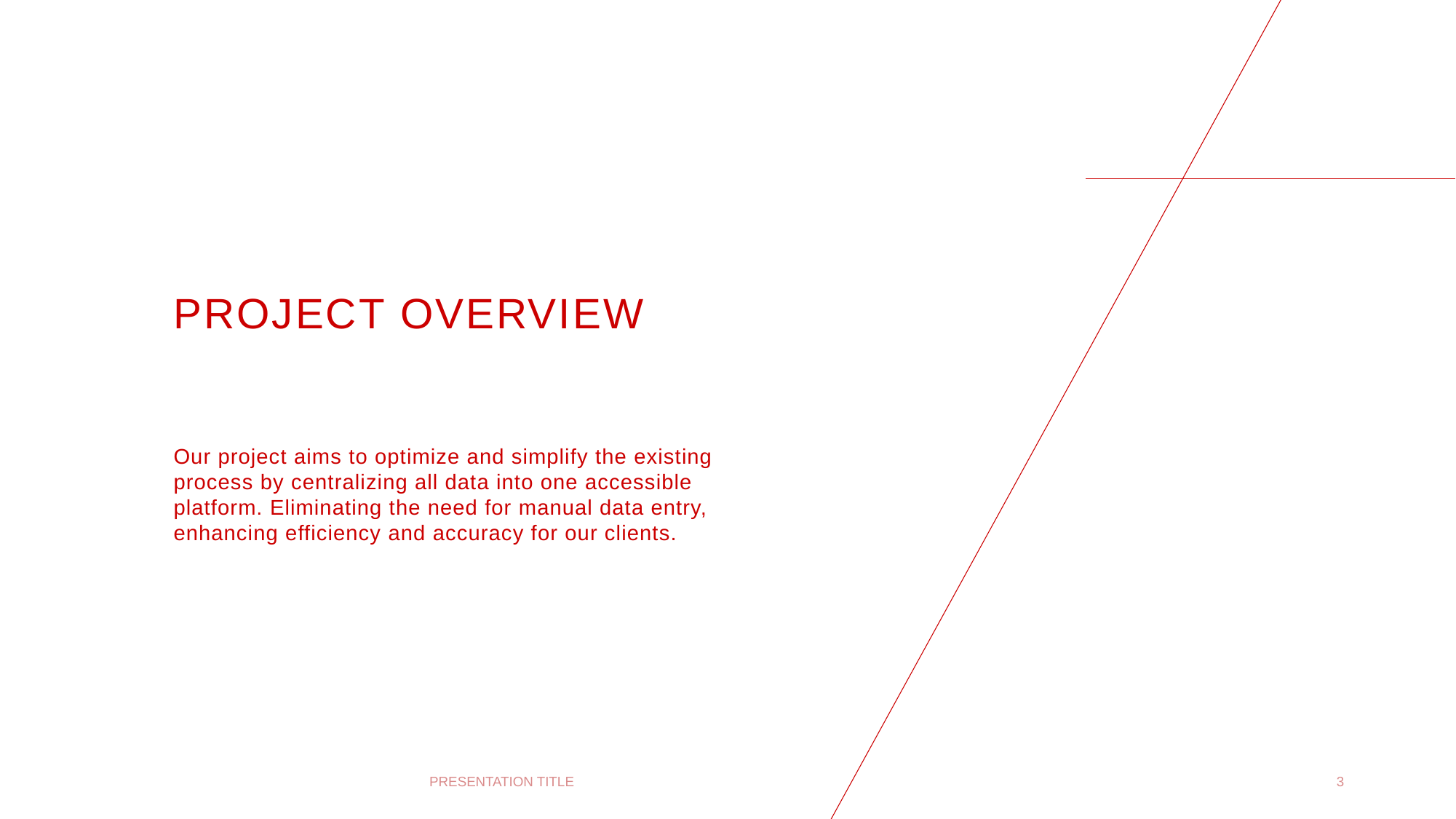

# Project Overview
Our project aims to optimize and simplify the existing process by centralizing all data into one accessible platform. Eliminating the need for manual data entry, enhancing efficiency and accuracy for our clients.
PRESENTATION TITLE
3